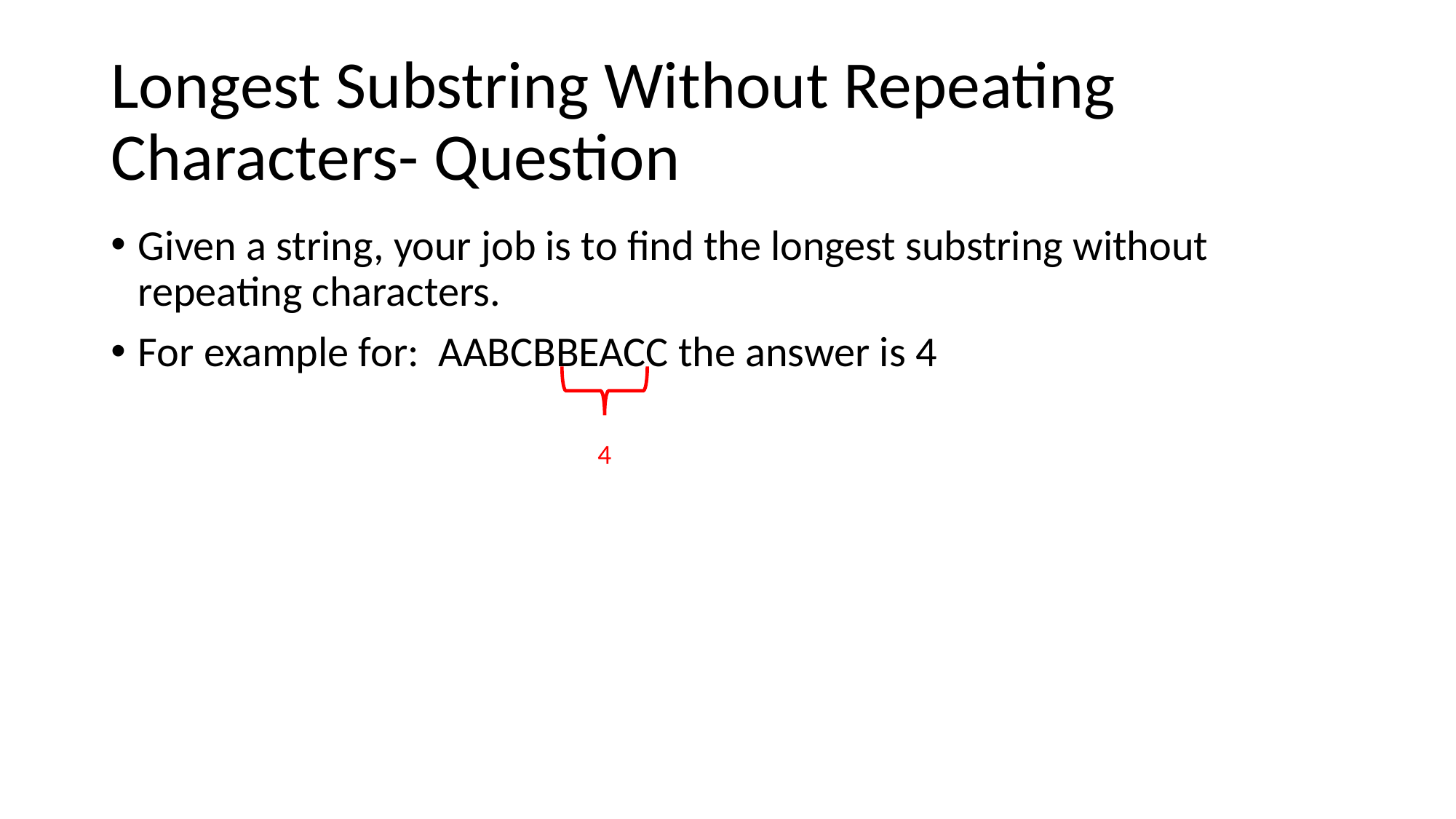

# Longest Substring Without Repeating Characters- Question
Given a string, your job is to find the longest substring without repeating characters.
For example for:  AABCBBEACC the answer is 4

4